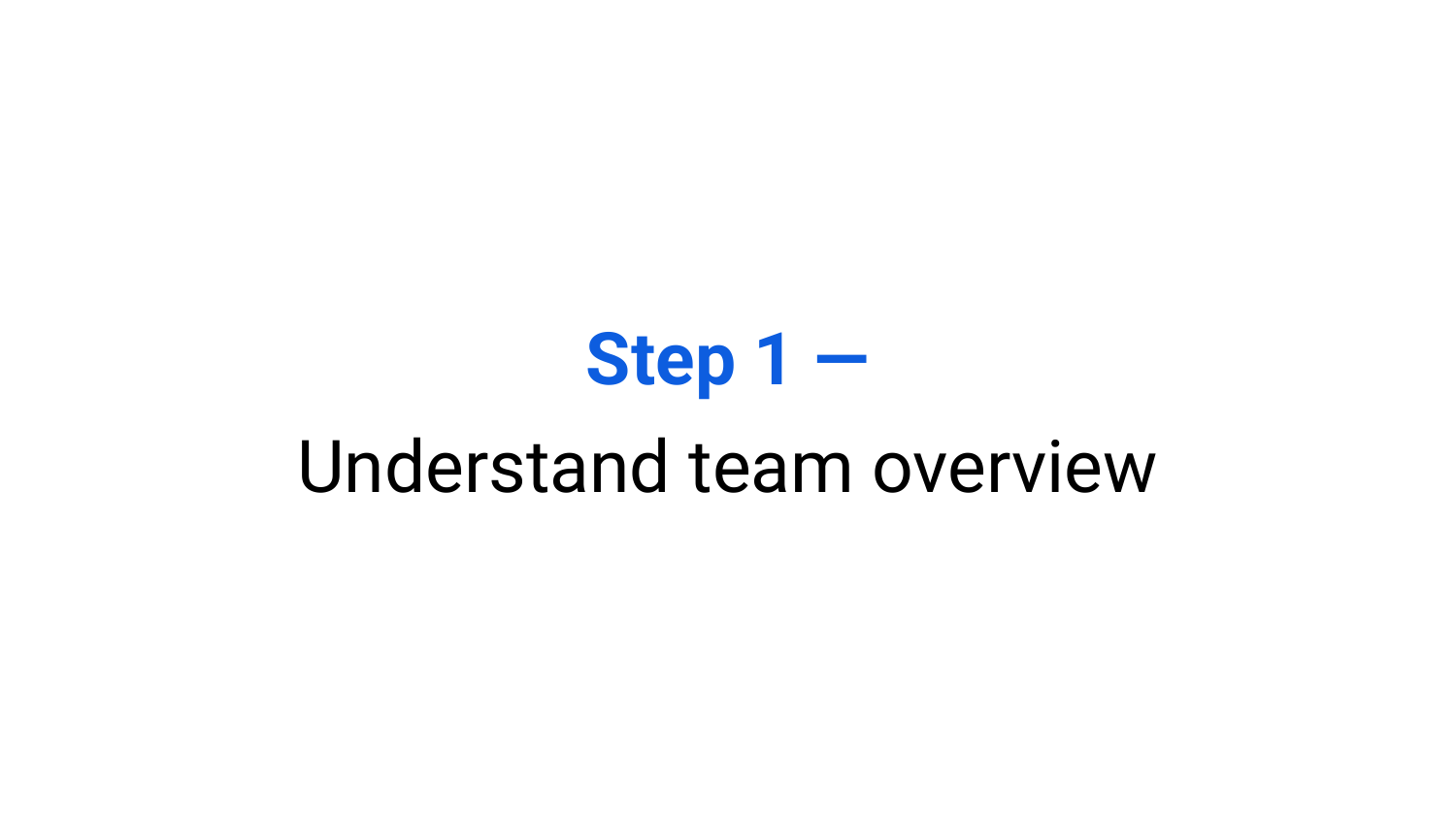

# Step 1 —
Understand team overview